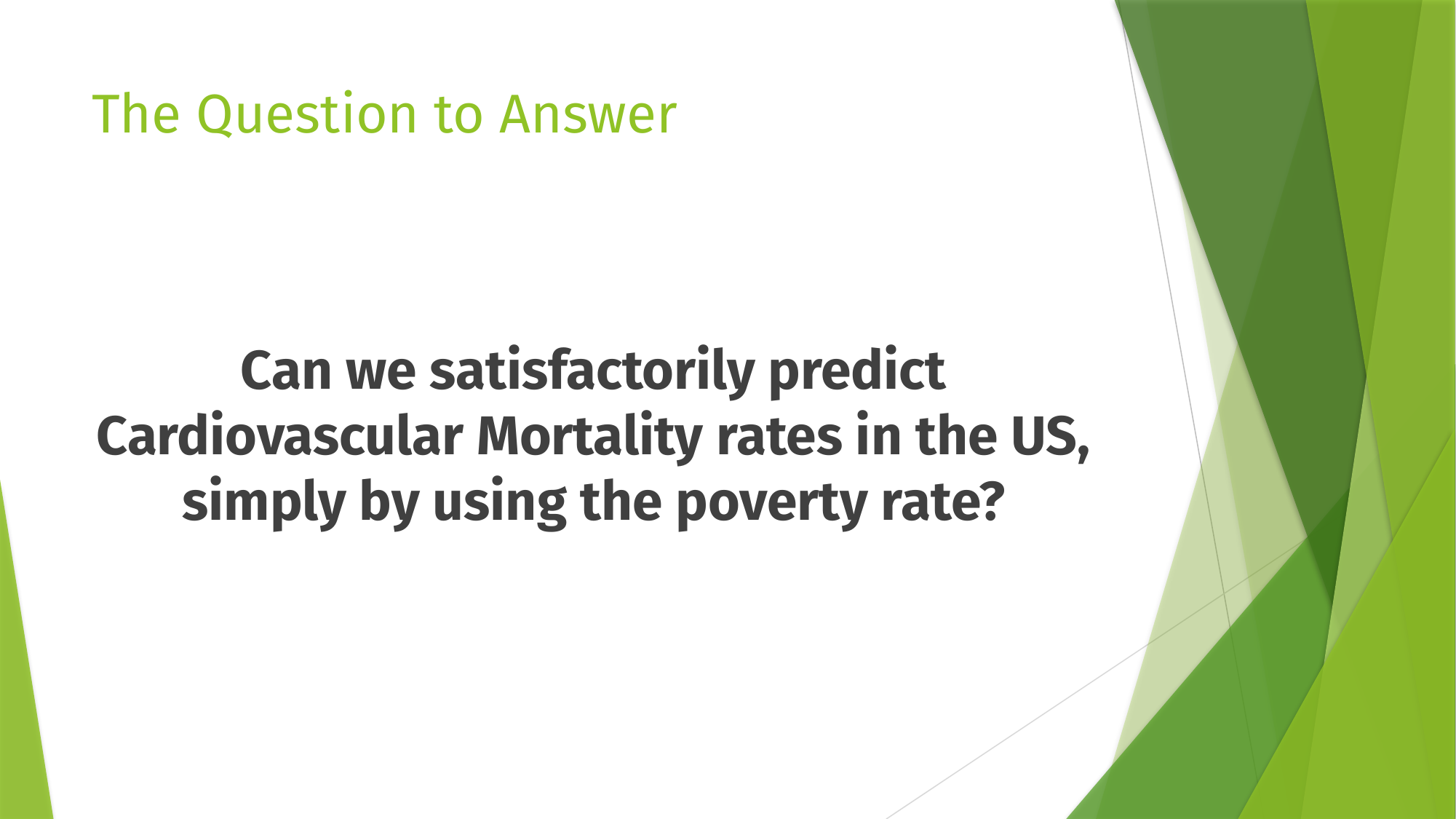

# The Question to Answer
Can we satisfactorily predict Cardiovascular Mortality rates in the US, simply by using the poverty rate?